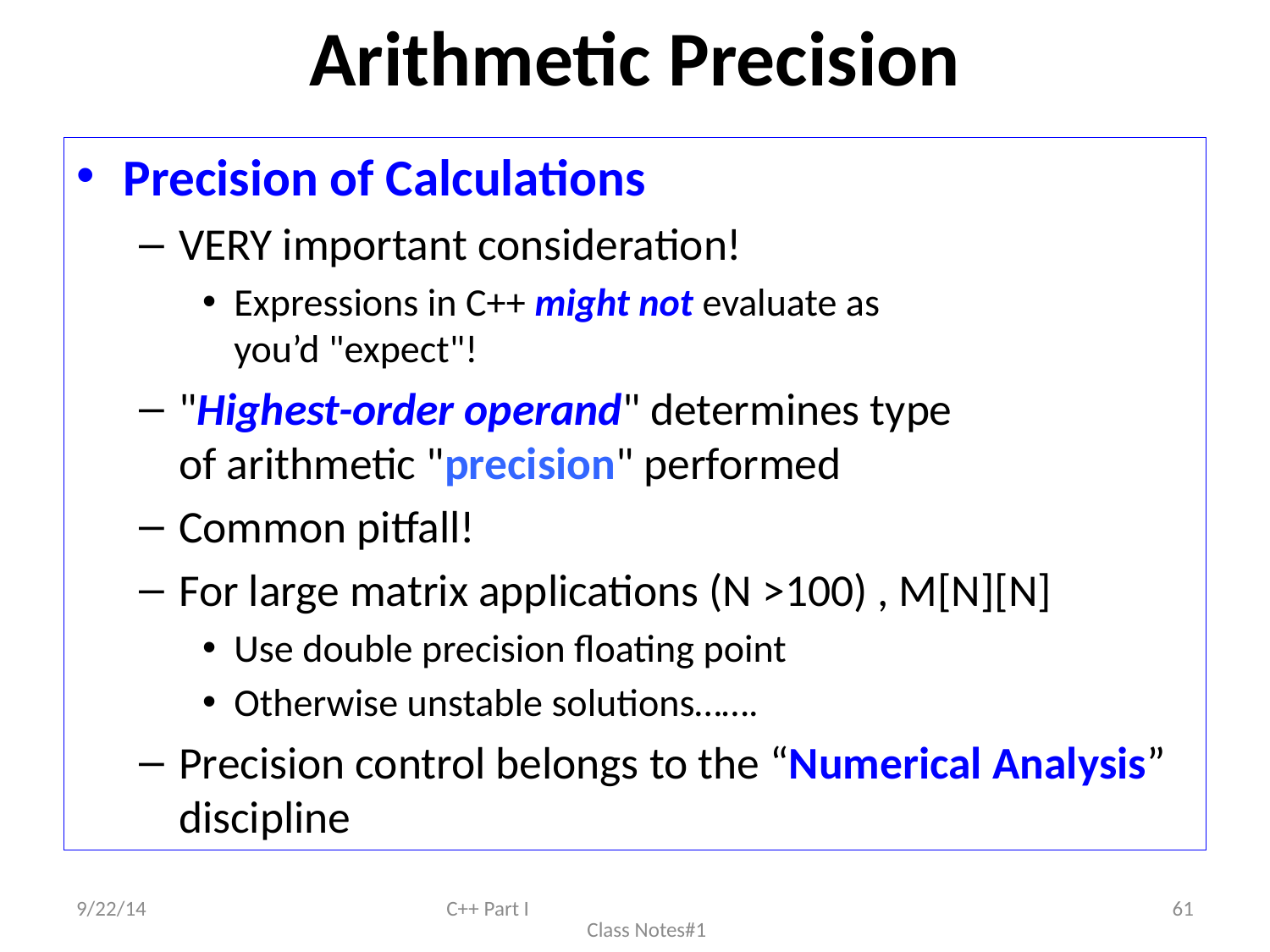

# Arithmetic Precision
Precision of Calculations
VERY important consideration!
Expressions in C++ might not evaluate as
you’d "expect"!
"Highest-order operand" determines type
of arithmetic "precision" performed
Common pitfall!
For large matrix applications (N >100) , M[N][N]
Use double precision floating point
Otherwise unstable solutions…….
Precision control belongs to the “Numerical Analysis” discipline

9/22/14
C++ Part I                                                                                         Class Notes#1
61